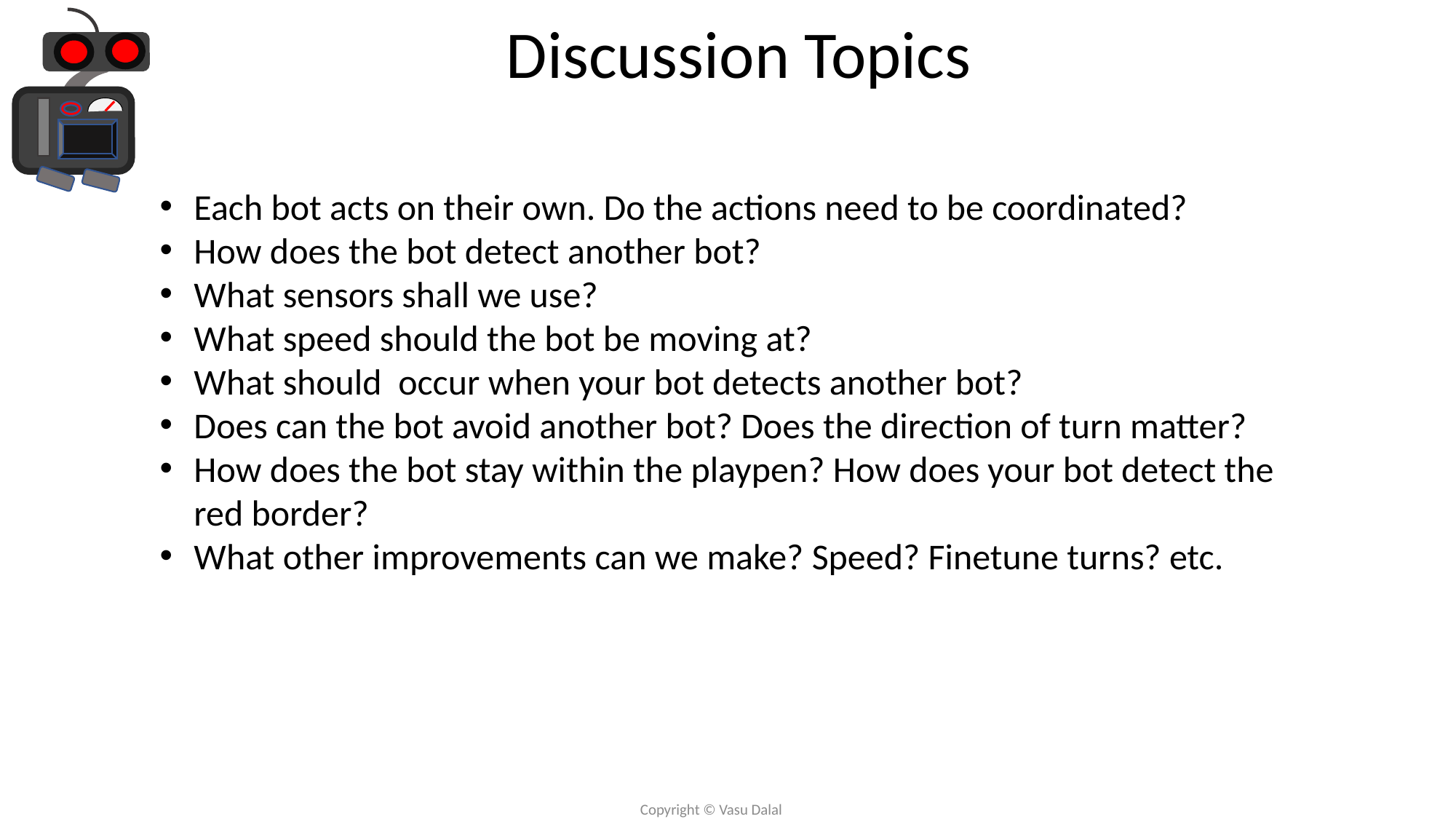

# Discussion Topics

Each bot acts on their own. Do the actions need to be coordinated?
How does the bot detect another bot?
What sensors shall we use?
What speed should the bot be moving at?
What should  occur when your bot detects another bot?
Does can the bot avoid another bot? Does the direction of turn matter?
How does the bot stay within the playpen? How does your bot detect the red border?
What other improvements can we make? Speed? Finetune turns? etc.

Copyright © Vasu Dalal